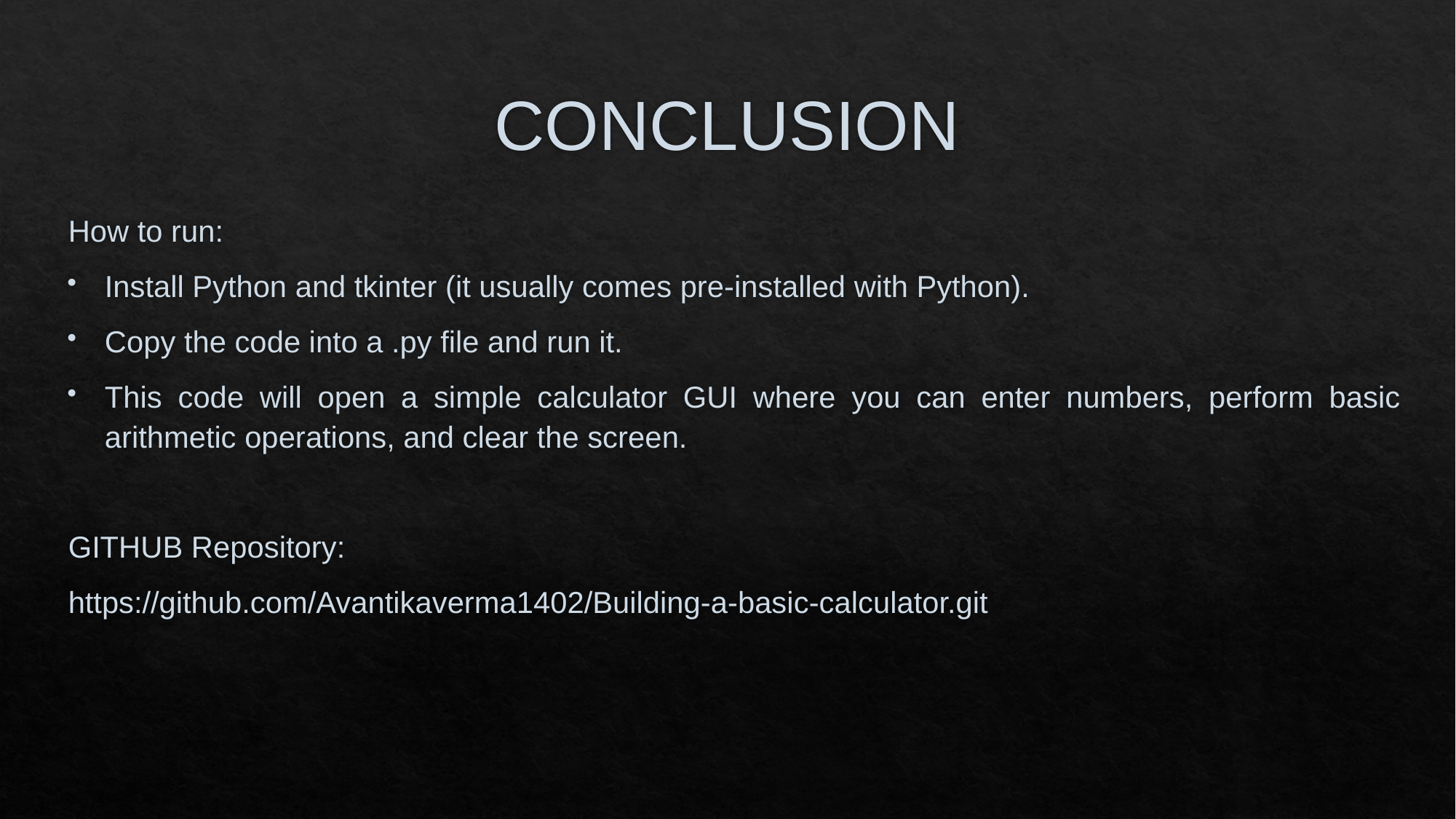

# CONCLUSION
How to run:
Install Python and tkinter (it usually comes pre-installed with Python).
Copy the code into a .py file and run it.
This code will open a simple calculator GUI where you can enter numbers, perform basic arithmetic operations, and clear the screen.

GITHUB Repository:
https://github.com/Avantikaverma1402/Building-a-basic-calculator.git